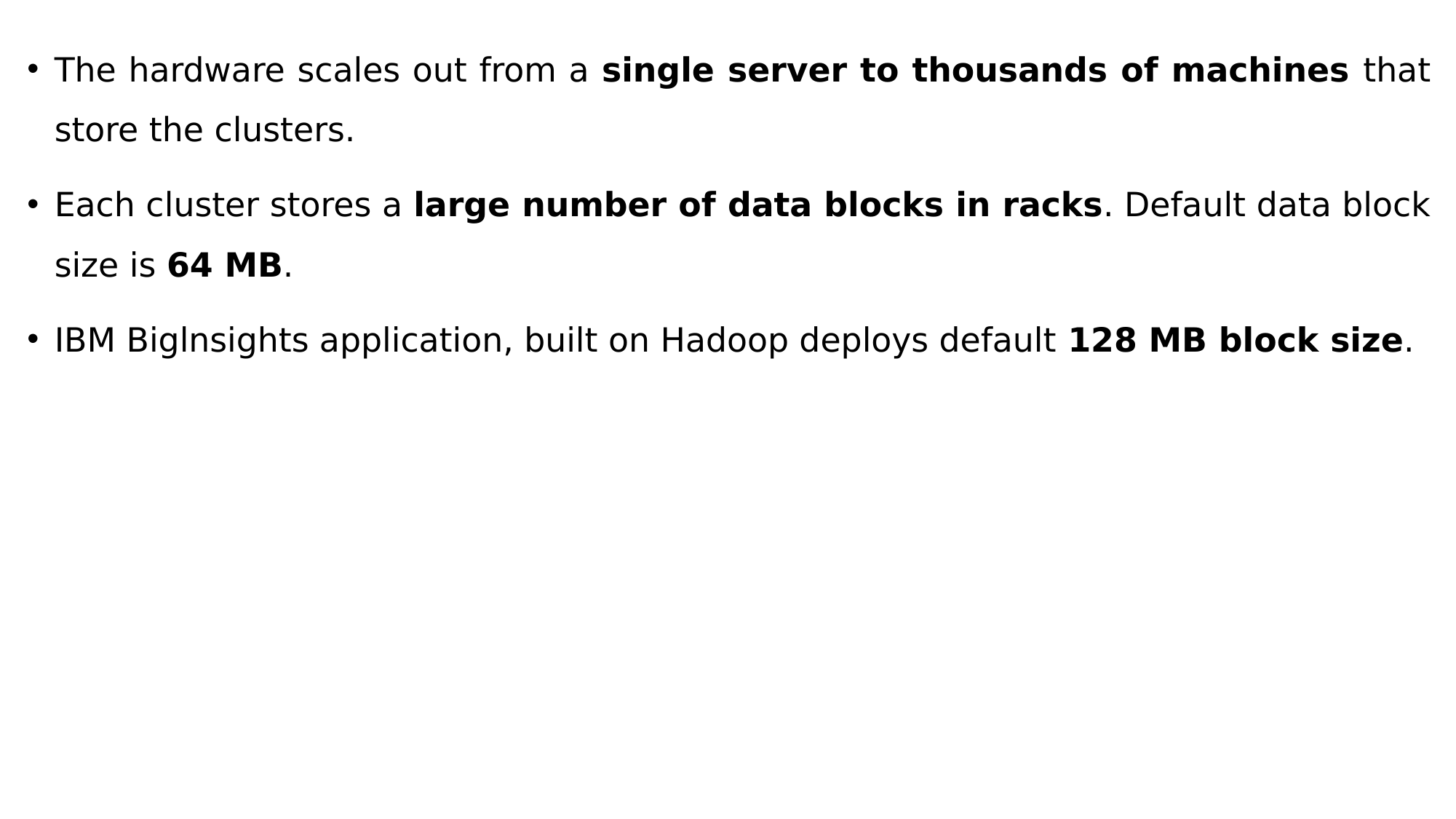

The hardware scales out from a single server to thousands of machines that store the clusters.
Each cluster stores a large number of data blocks in racks. Default data block size is 64 MB.
IBM Biglnsights application, built on Hadoop deploys default 128 MB block size.